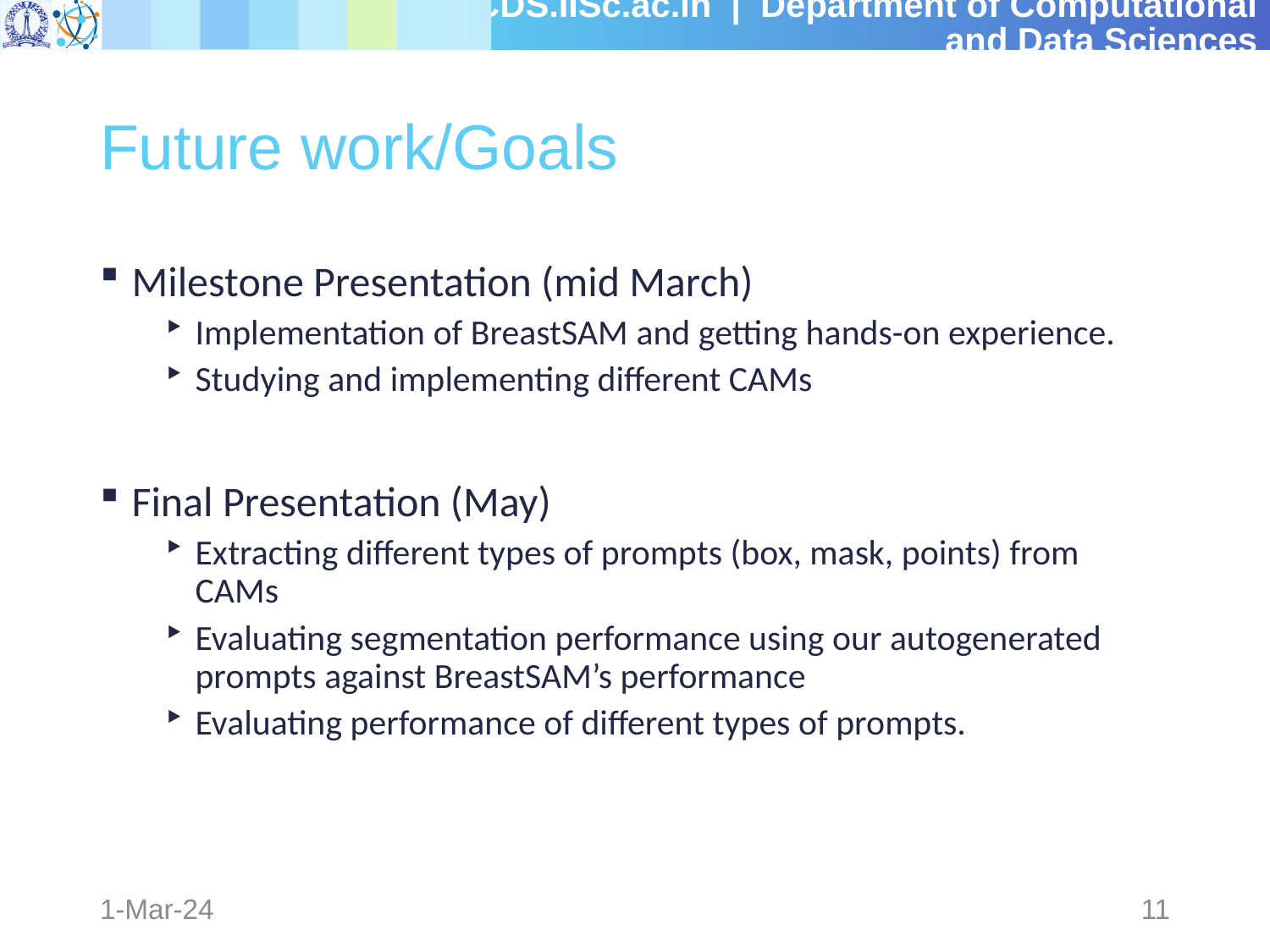

# Future work/Goals
Milestone Presentation (mid March)
Implementation of BreastSAM and getting hands-on experience.
Studying and implementing different CAMs

Final Presentation (May)
Extracting different types of prompts (box, mask, points) from CAMs
Evaluating segmentation performance using our autogenerated prompts against BreastSAM’s performance
Evaluating performance of different types of prompts.
1-Mar-24
11